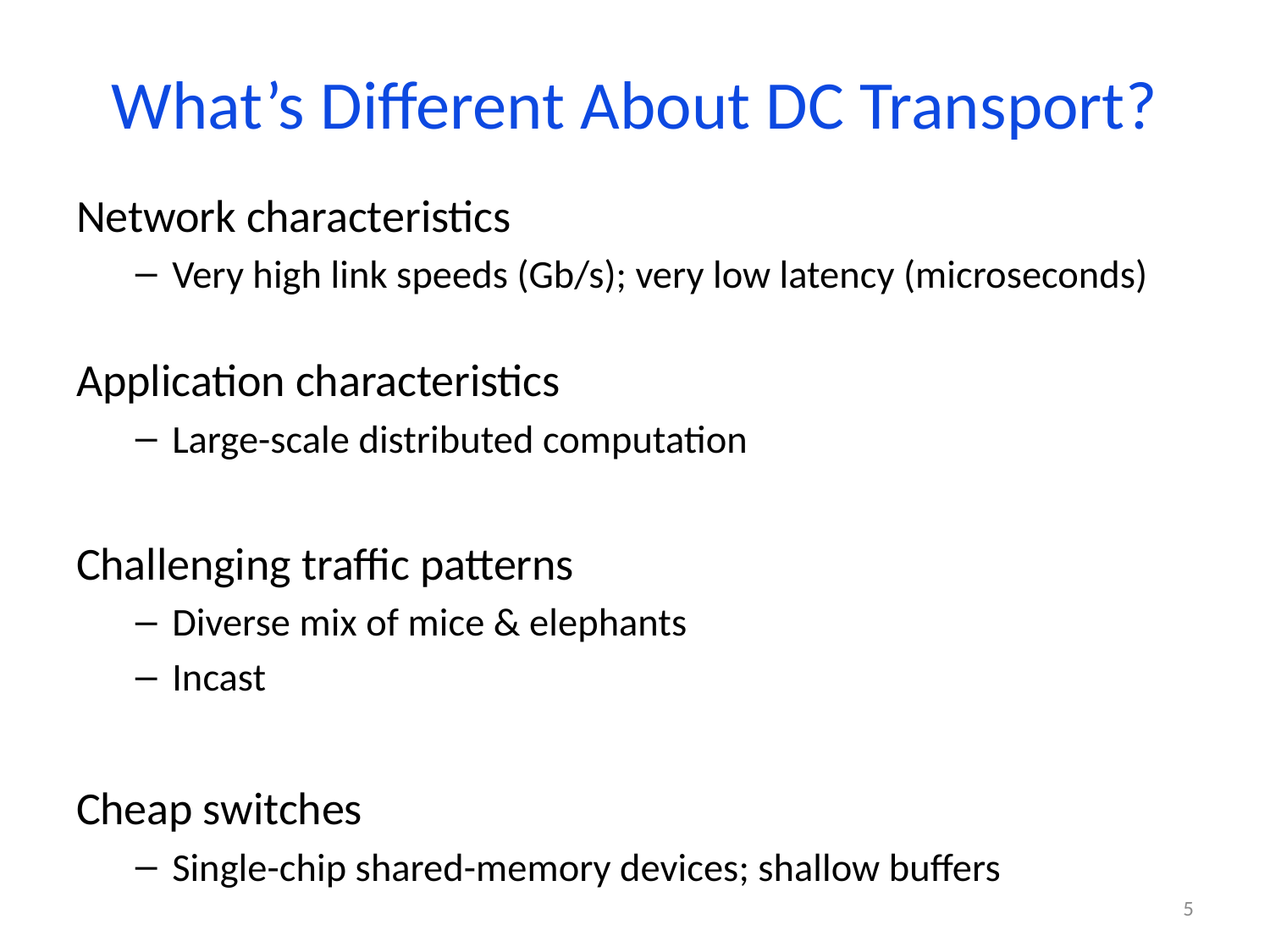

# What’s Different About DC Transport?
Network characteristics
Very high link speeds (Gb/s); very low latency (microseconds)

Application characteristics
Large-scale distributed computation

Challenging traffic patterns
Diverse mix of mice & elephants
Incast

Cheap switches
Single-chip shared-memory devices; shallow buffers
5